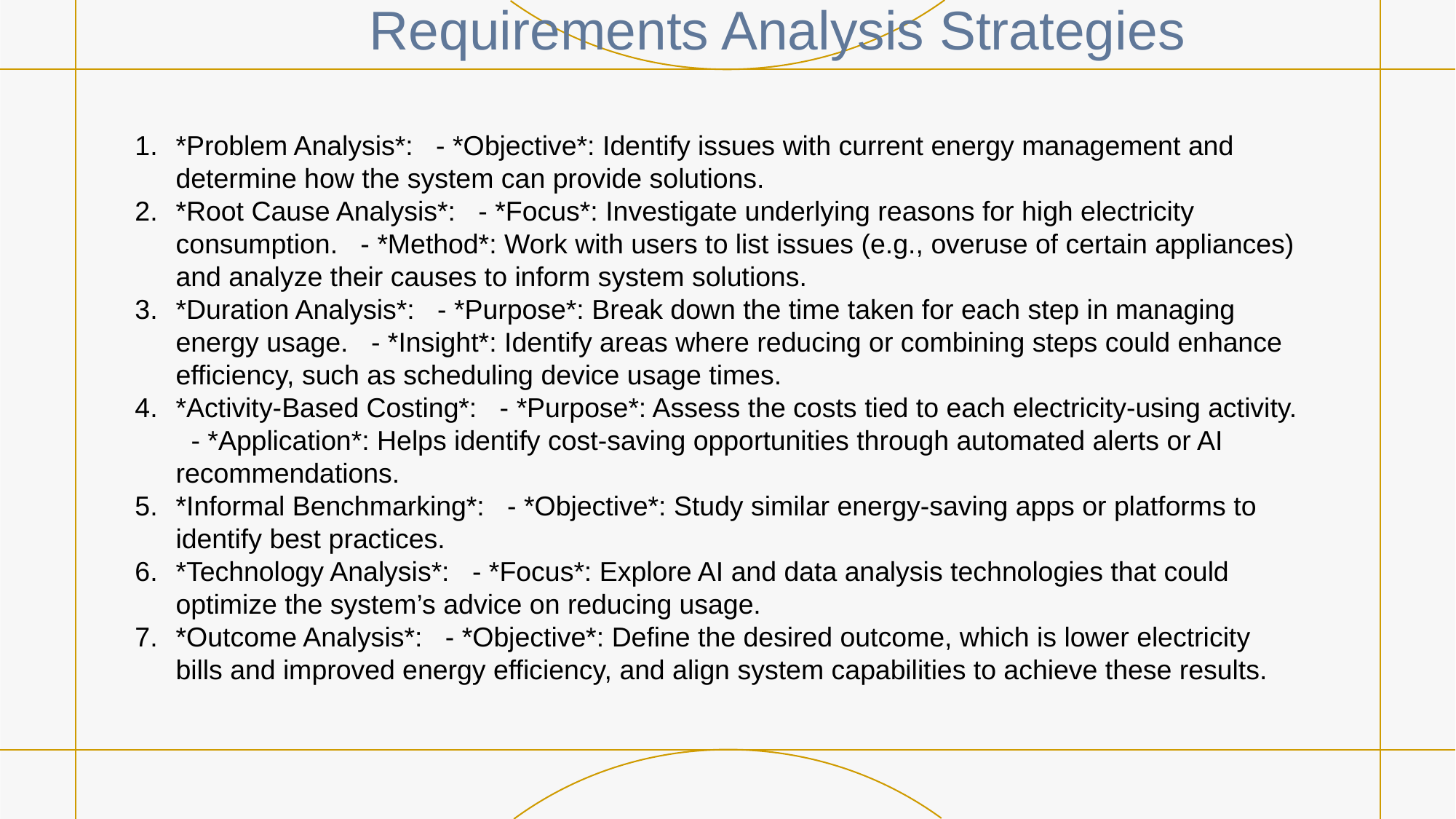

Requirements Analysis Strategies
*Problem Analysis*:   - *Objective*: Identify issues with current energy management and determine how the system can provide solutions.
*Root Cause Analysis*:   - *Focus*: Investigate underlying reasons for high electricity consumption.   - *Method*: Work with users to list issues (e.g., overuse of certain appliances) and analyze their causes to inform system solutions.
*Duration Analysis*:   - *Purpose*: Break down the time taken for each step in managing energy usage.   - *Insight*: Identify areas where reducing or combining steps could enhance efficiency, such as scheduling device usage times.
*Activity-Based Costing*:   - *Purpose*: Assess the costs tied to each electricity-using activity.   - *Application*: Helps identify cost-saving opportunities through automated alerts or AI recommendations.
*Informal Benchmarking*:   - *Objective*: Study similar energy-saving apps or platforms to identify best practices.
*Technology Analysis*:   - *Focus*: Explore AI and data analysis technologies that could optimize the system’s advice on reducing usage.
*Outcome Analysis*:   - *Objective*: Define the desired outcome, which is lower electricity bills and improved energy efficiency, and align system capabilities to achieve these results.